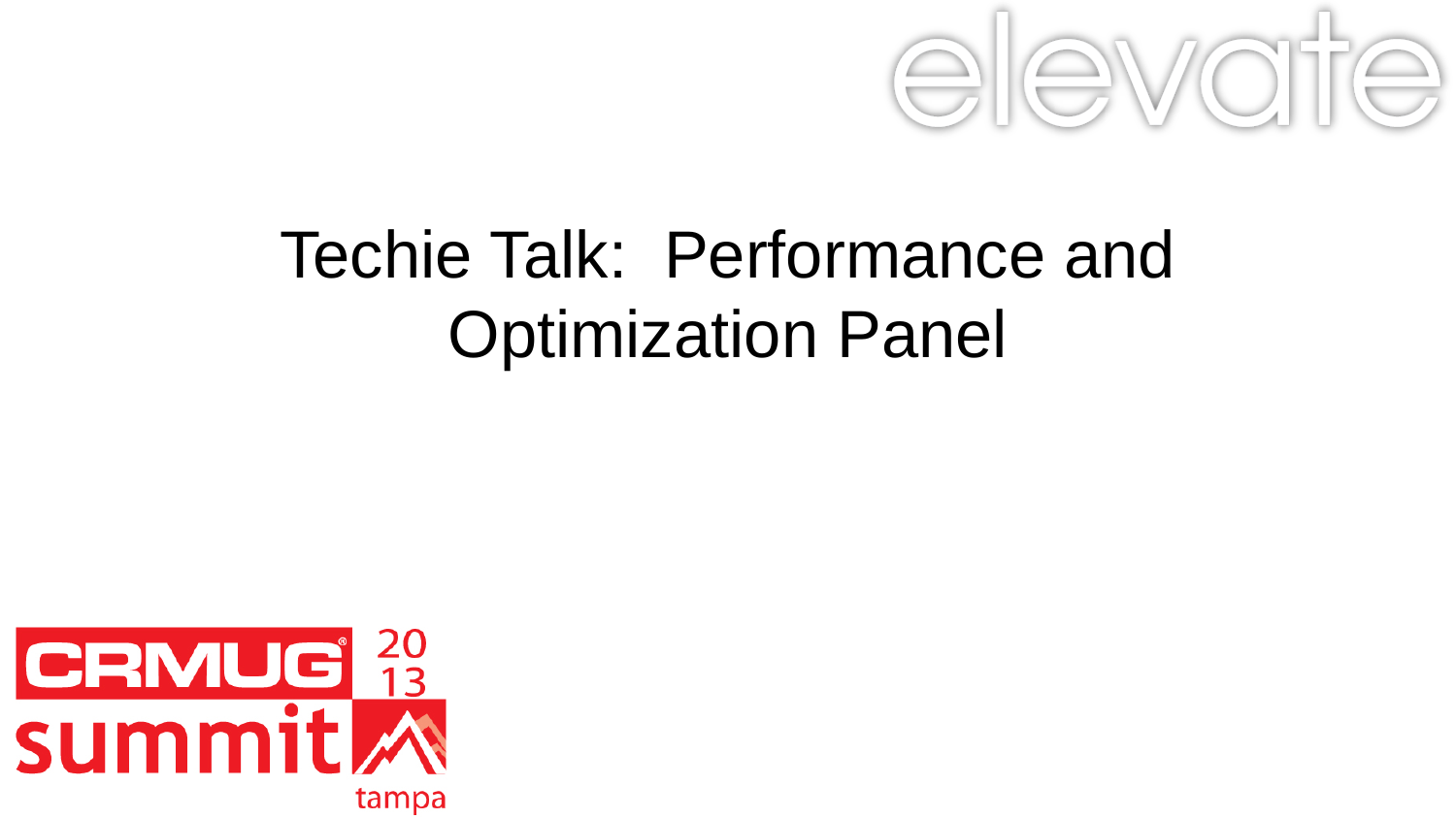

# Techie Talk:  Performance and Optimization Panel